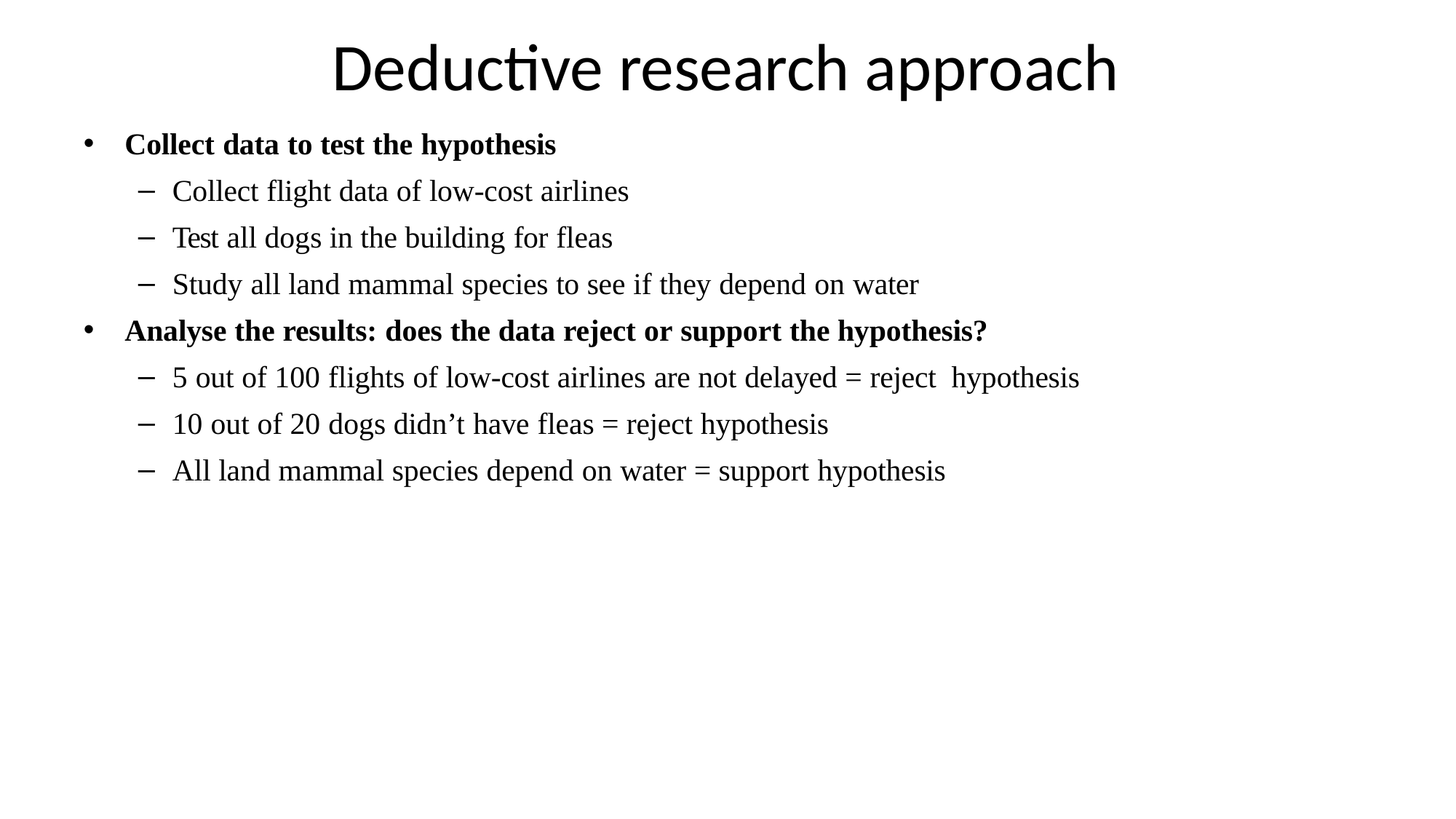

# Deductive research approach
Collect data to test the hypothesis
Collect flight data of low-cost airlines
Test all dogs in the building for fleas
Study all land mammal species to see if they depend on water
Analyse the results: does the data reject or support the hypothesis?
5 out of 100 flights of low-cost airlines are not delayed = reject  hypothesis
10 out of 20 dogs didn’t have fleas = reject hypothesis
All land mammal species depend on water = support hypothesis